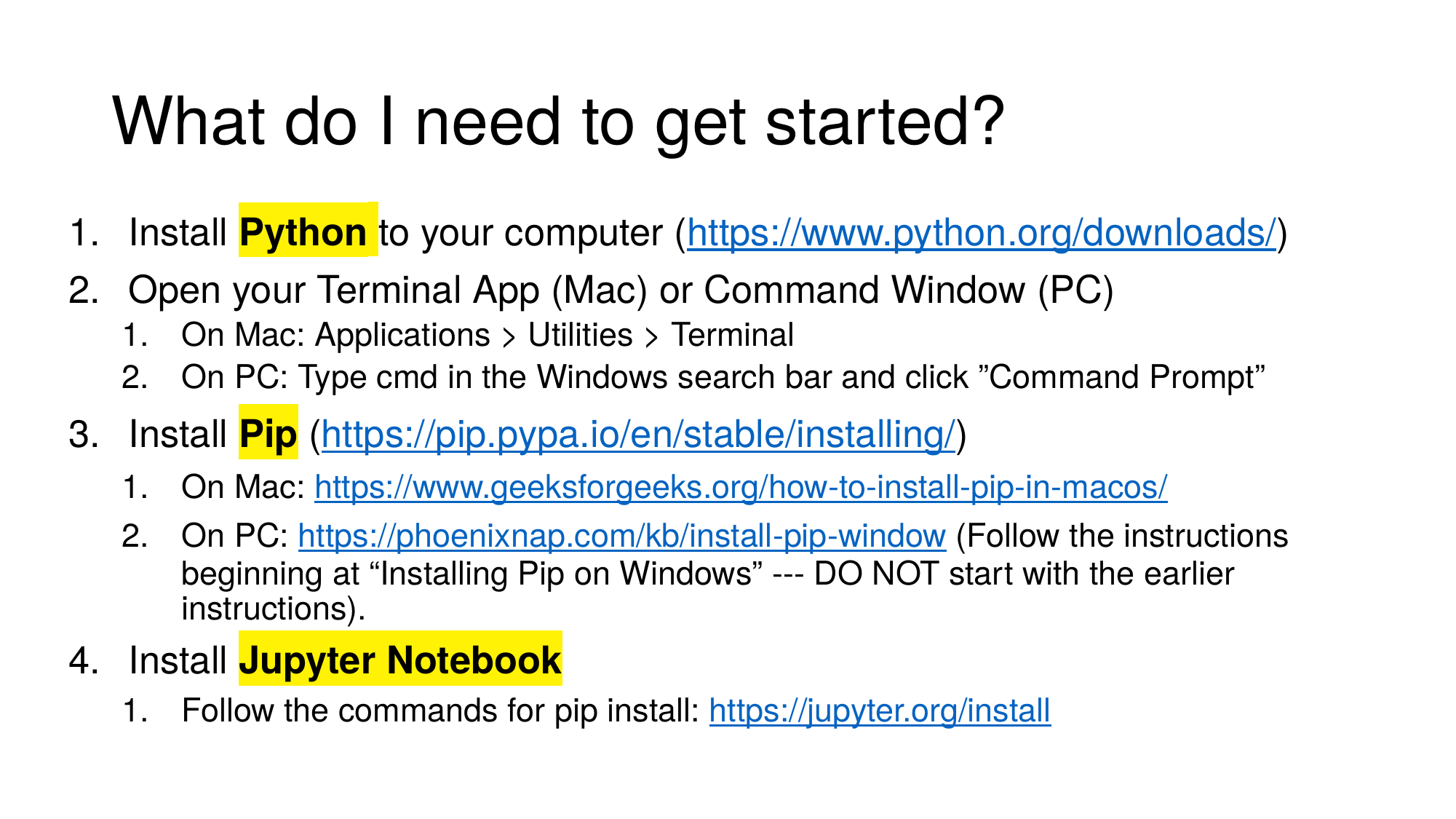

# What do I need to get started?
Install Python to your computer (https://www.python.org/downloads/)
Open your Terminal App (Mac) or Command Window (PC)
On Mac: Applications > Utilities > Terminal
On PC: Type cmd in the Windows search bar and click ”Command Prompt”
Install Pip (https://pip.pypa.io/en/stable/installing/)
On Mac: https://www.geeksforgeeks.org/how-to-install-pip-in-macos/
On PC: https://phoenixnap.com/kb/install-pip-window (Follow the instructions beginning at “Installing Pip on Windows” --- DO NOT start with the earlier instructions).
Install Jupyter Notebook
Follow the commands for pip install: https://jupyter.org/install